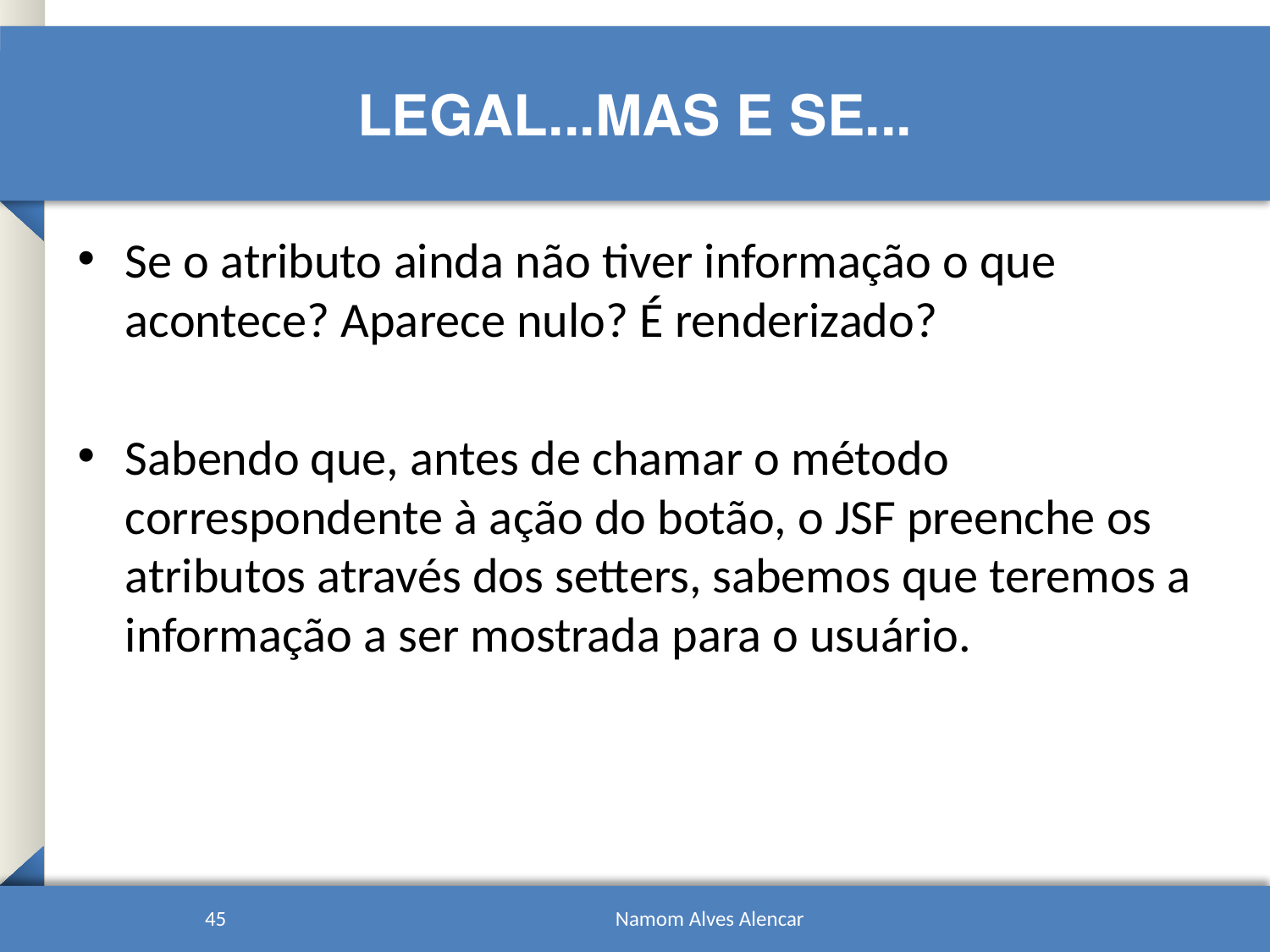

# Legal...mas e se...
Se o atributo ainda não tiver informação o que acontece? Aparece nulo? É renderizado?

Sabendo que, antes de chamar o método correspondente à ação do botão, o JSF preenche os atributos através dos setters, sabemos que teremos a informação a ser mostrada para o usuário.

45
Namom Alves Alencar